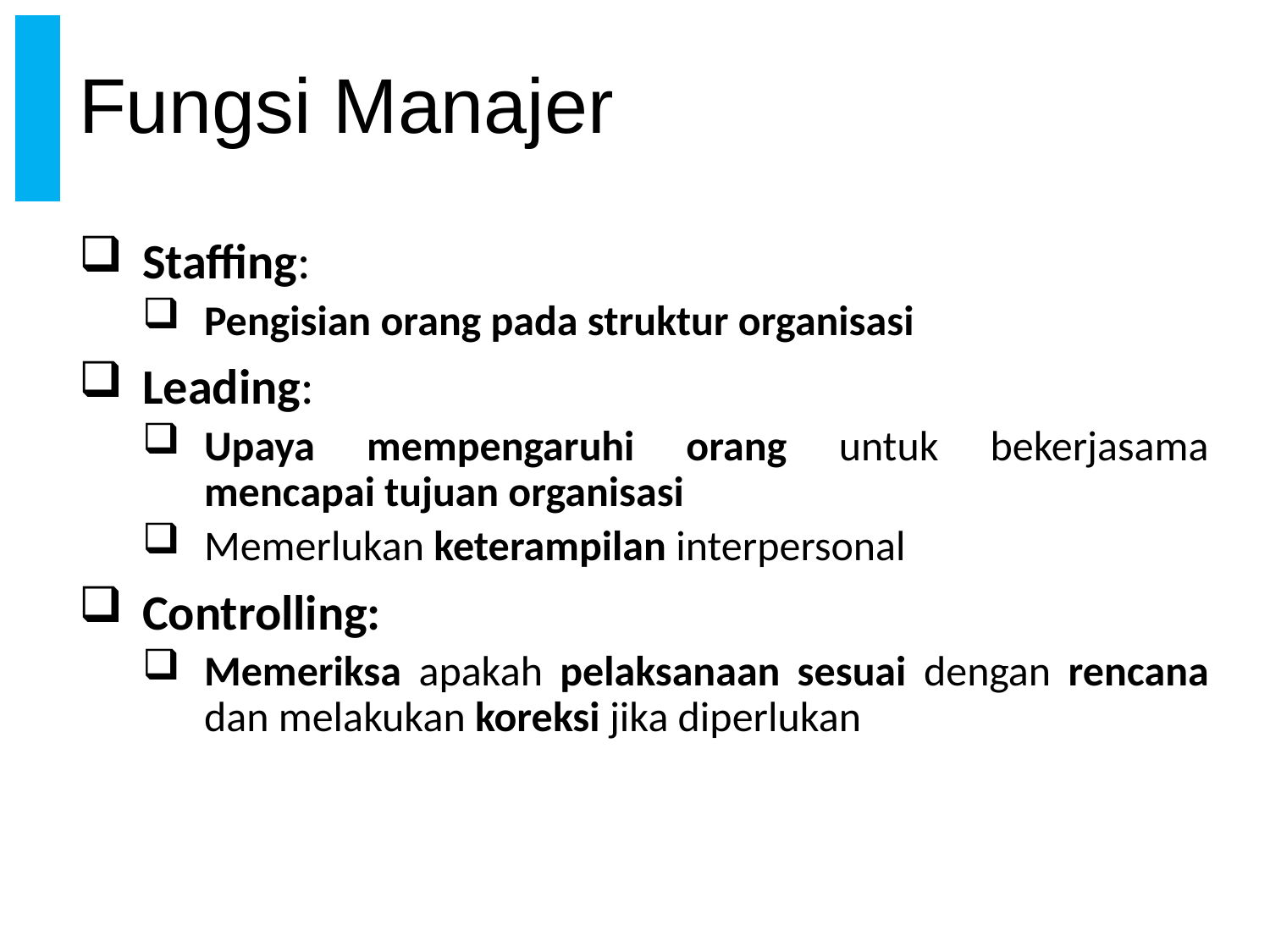

# Fungsi Manajer
Staffing:
Pengisian orang pada struktur organisasi
Leading:
Upaya mempengaruhi orang untuk bekerjasama mencapai tujuan organisasi
Memerlukan keterampilan interpersonal
Controlling:
Memeriksa apakah pelaksanaan sesuai dengan rencana dan melakukan koreksi jika diperlukan